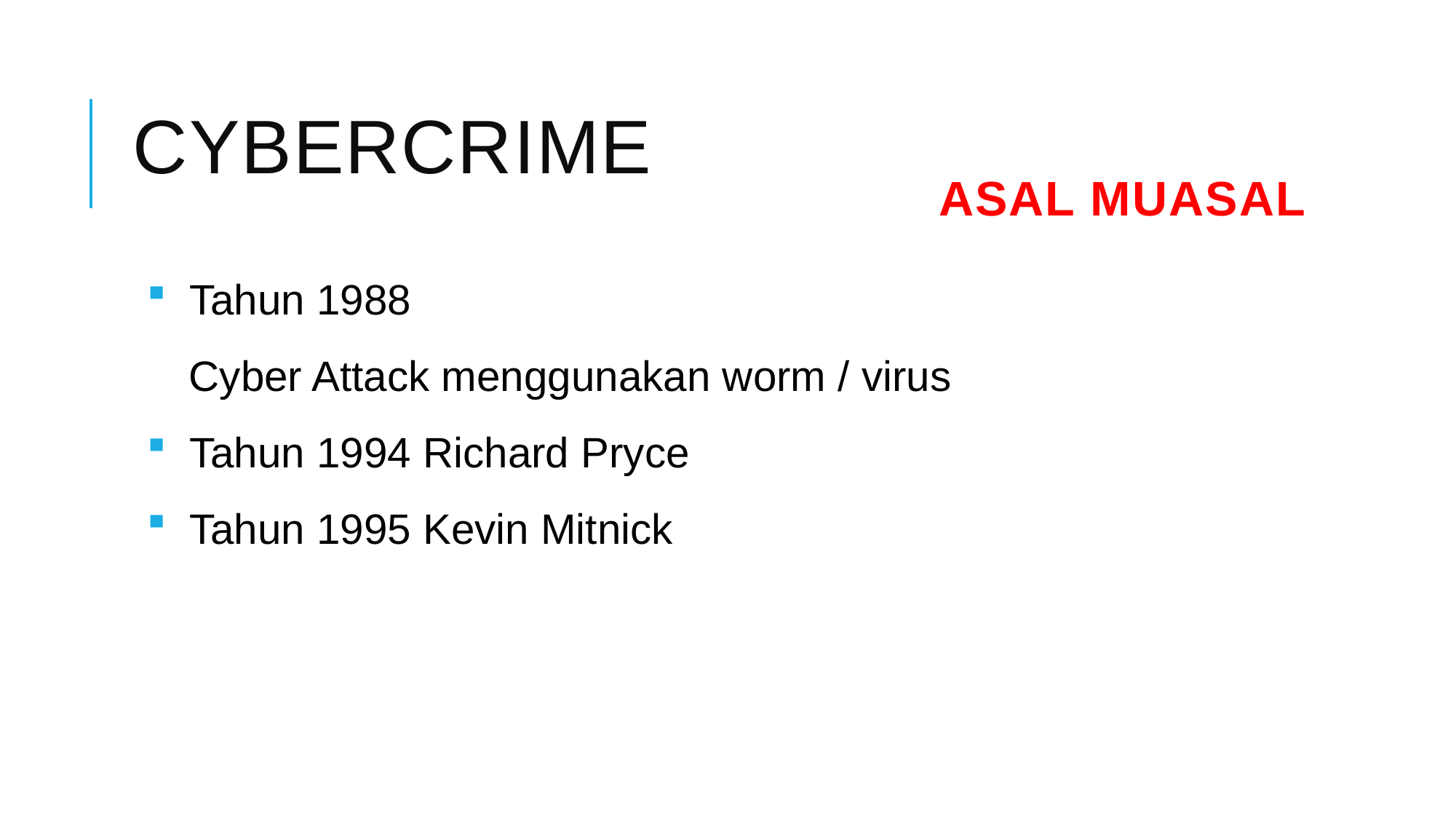

# cybercrime
ASAL MUASAL
Tahun 1988
Cyber Attack menggunakan worm / virus
Tahun 1994 Richard Pryce
Tahun 1995 Kevin Mitnick